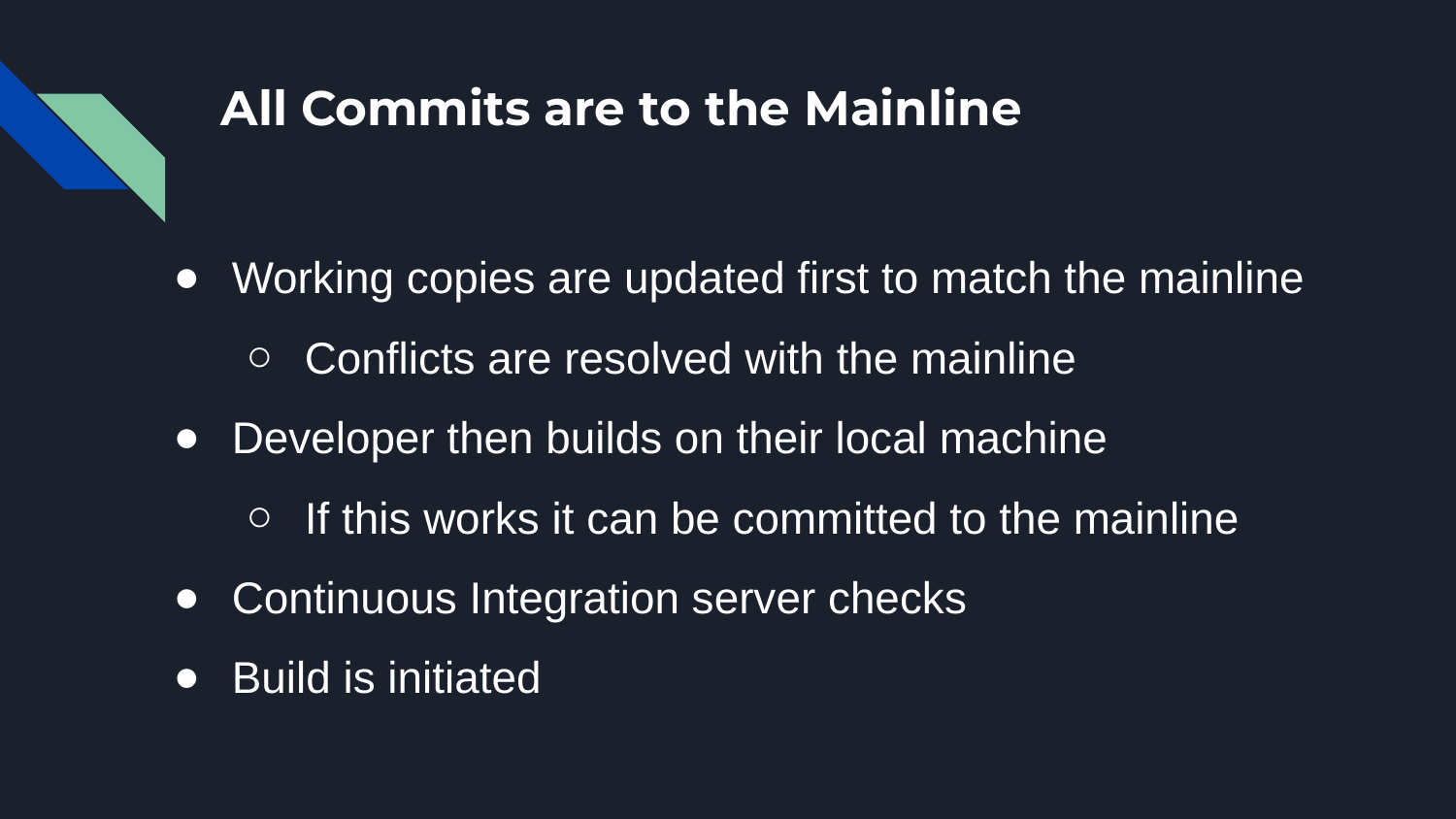

# All Commits are to the Mainline
Working copies are updated first to match the mainline
Conflicts are resolved with the mainline
Developer then builds on their local machine
If this works it can be committed to the mainline
Continuous Integration server checks
Build is initiated